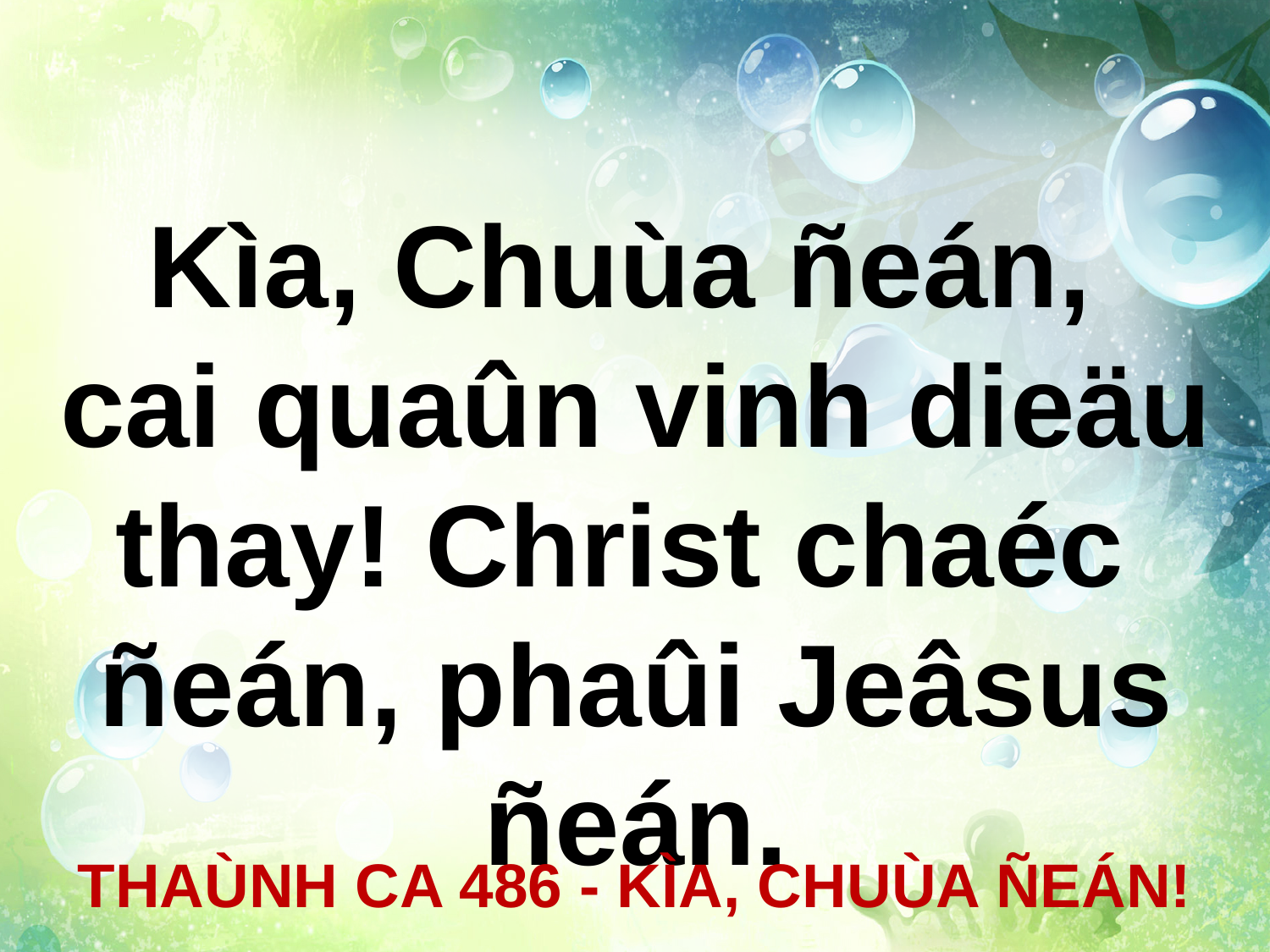

Kìa, Chuùa ñeán,
cai quaûn vinh dieäu thay! Christ chaéc
ñeán, phaûi Jeâsus ñeán.
THAÙNH CA 486 - KÌA, CHUÙA ÑEÁN!